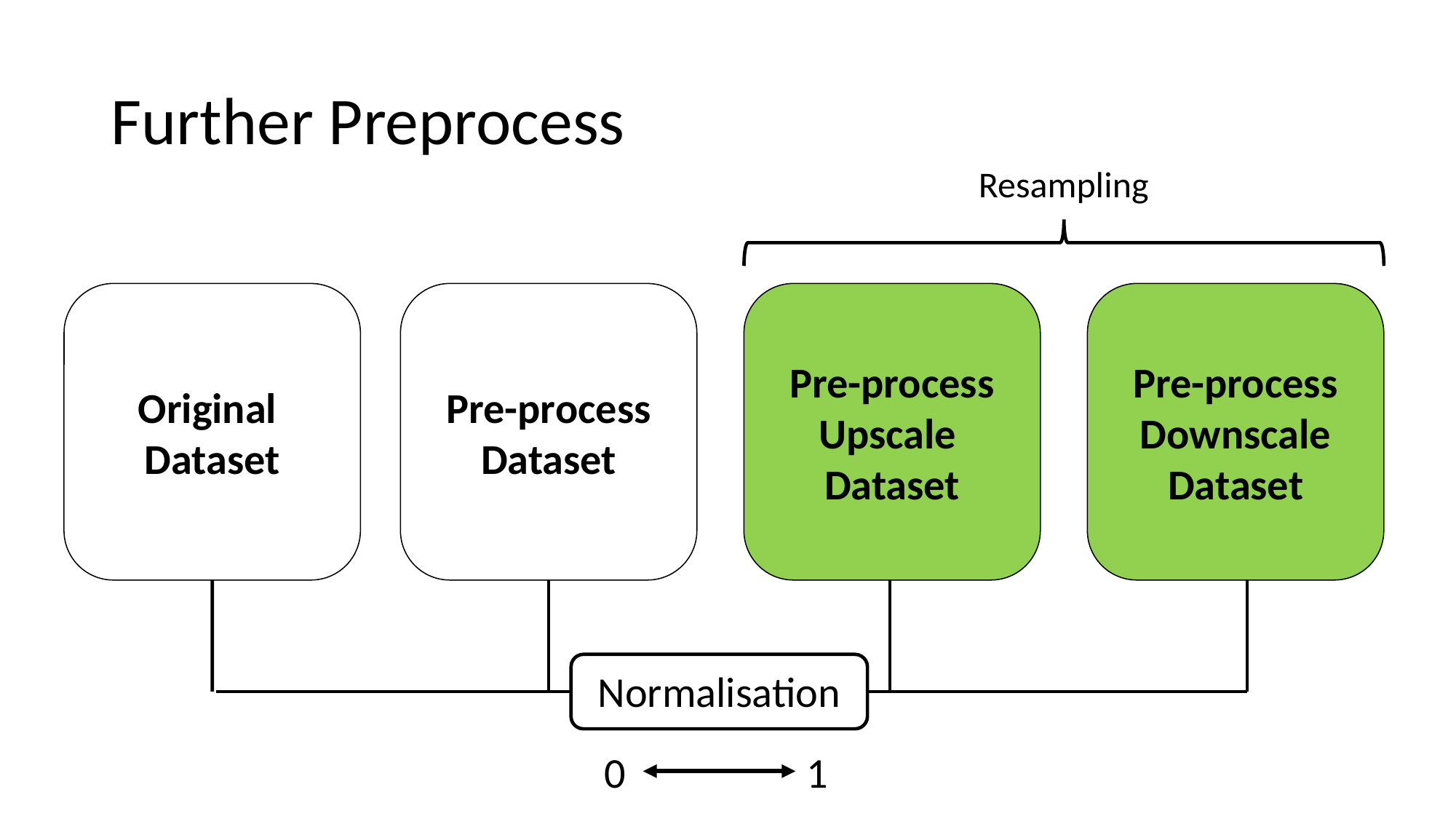

# Further Preprocess
Resampling
Pre-process
Upscale
Dataset
Pre-process
Downscale
Dataset
Original
Dataset
Pre-process
Dataset

Normalisation
0
1